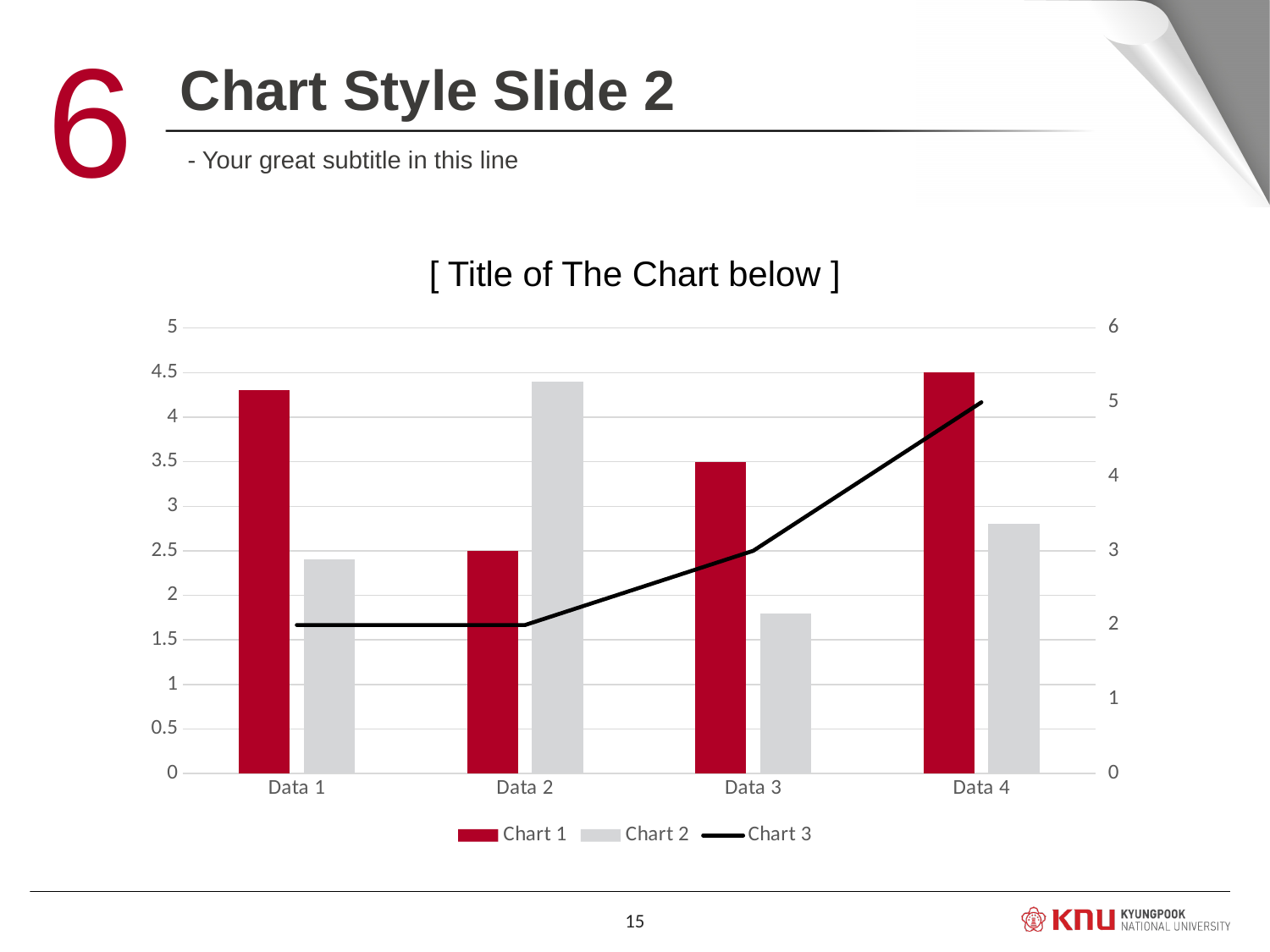

6
Chart Style Slide 2
- Your great subtitle in this line
[ Title of The Chart below ]

### Chart

| Category | Chart 1 | Chart 2 | Chart 3 |
|---|---|---|---|
| Data 1 | 4.3 | 2.4 | 2.0 |
| Data 2 | 2.5 | 4.4 | 2.0 |
| Data 3 | 3.5 | 1.8 | 3.0 |
| Data 4 | 4.5 | 2.8 | 5.0 |
15